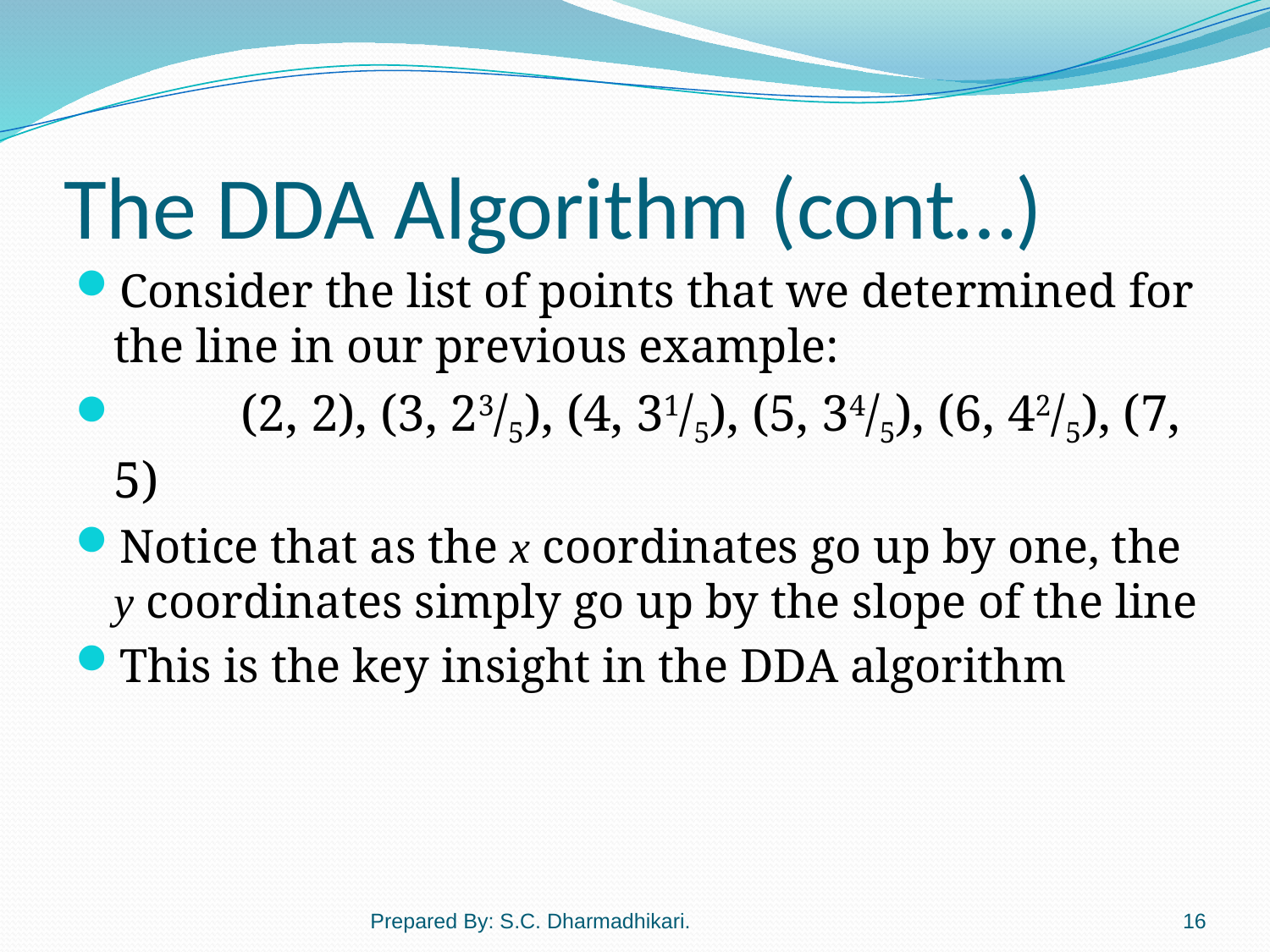

# The DDA Algorithm (cont…)
Consider the list of points that we determined for the line in our previous example:
	(2, 2), (3, 23/5), (4, 31/5), (5, 34/5), (6, 42/5), (7, 5)
Notice that as the x coordinates go up by one, the y coordinates simply go up by the slope of the line
This is the key insight in the DDA algorithm
Prepared By: S.C. Dharmadhikari.
16